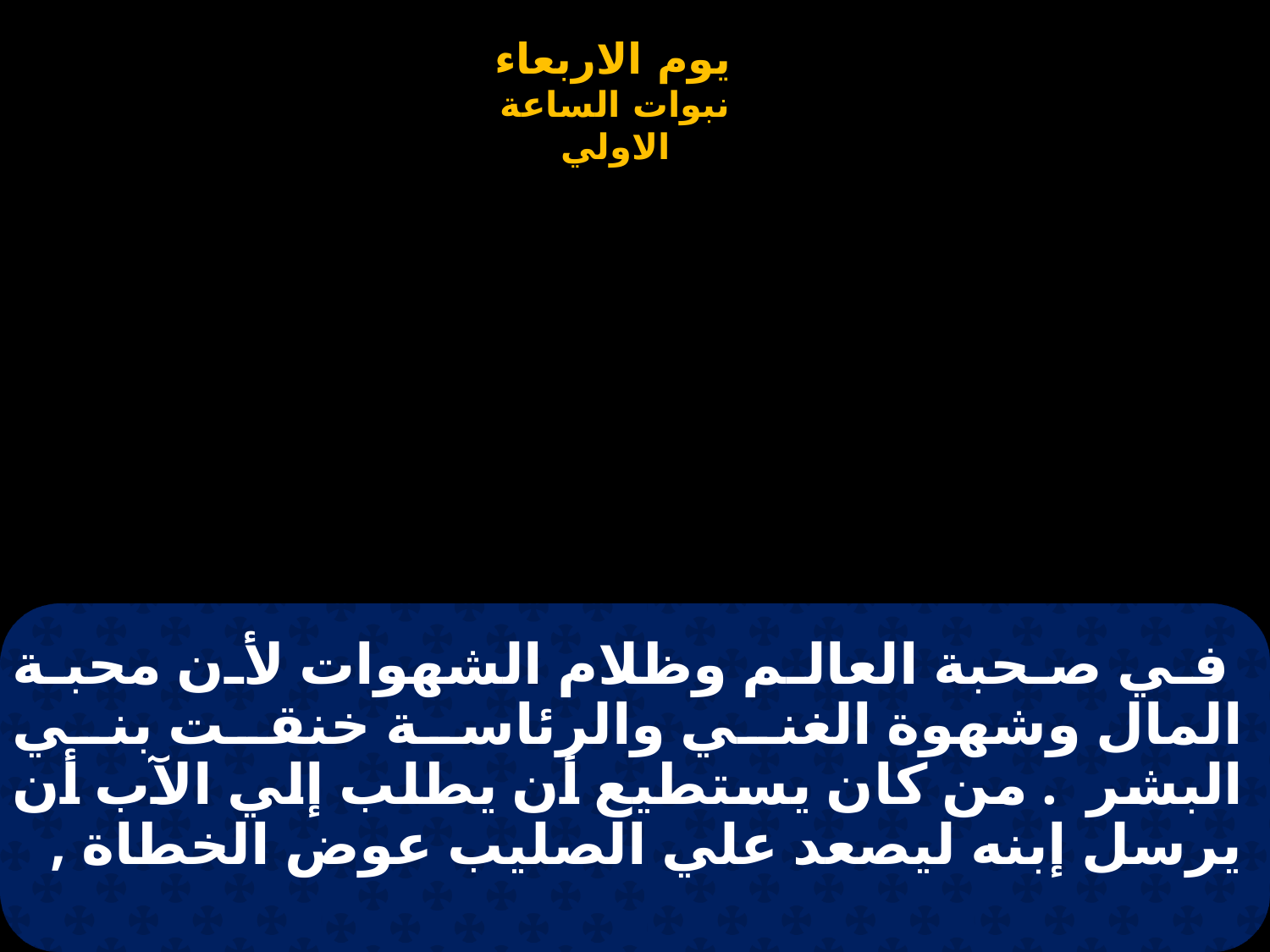

# في صحبة العالم وظلام الشهوات لأن محبة المال وشهوة الغني والرئاسة خنقت بني البشر  . من كان يستطيع أن يطلب إلي الآب أن يرسل إبنه ليصعد علي الصليب عوض الخطاة ,